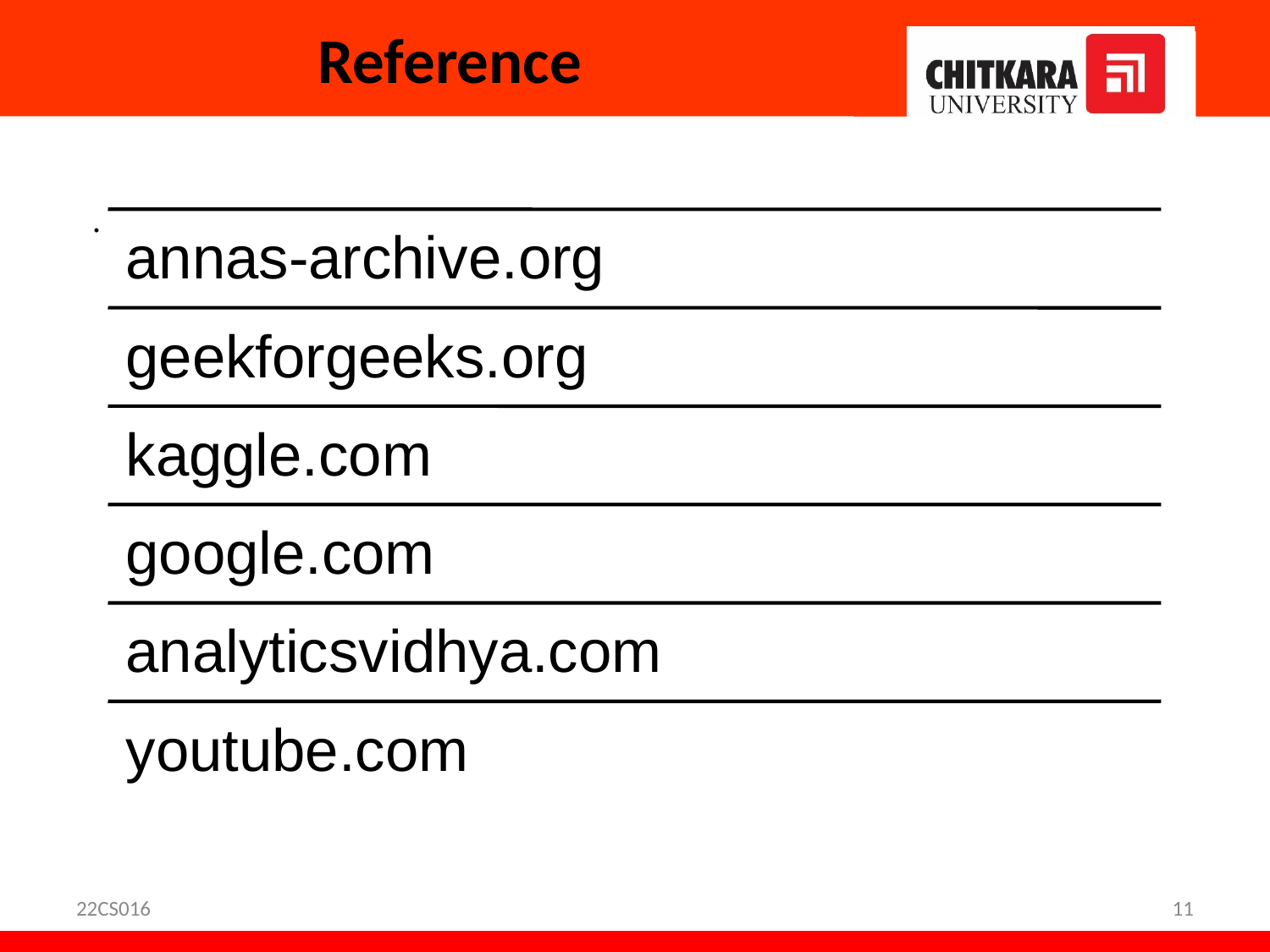

# Reference
.
annas-archive.org
geekforgeeks.org
kaggle.com
google.com
analyticsvidhya.com
youtube.com
22CS016
11